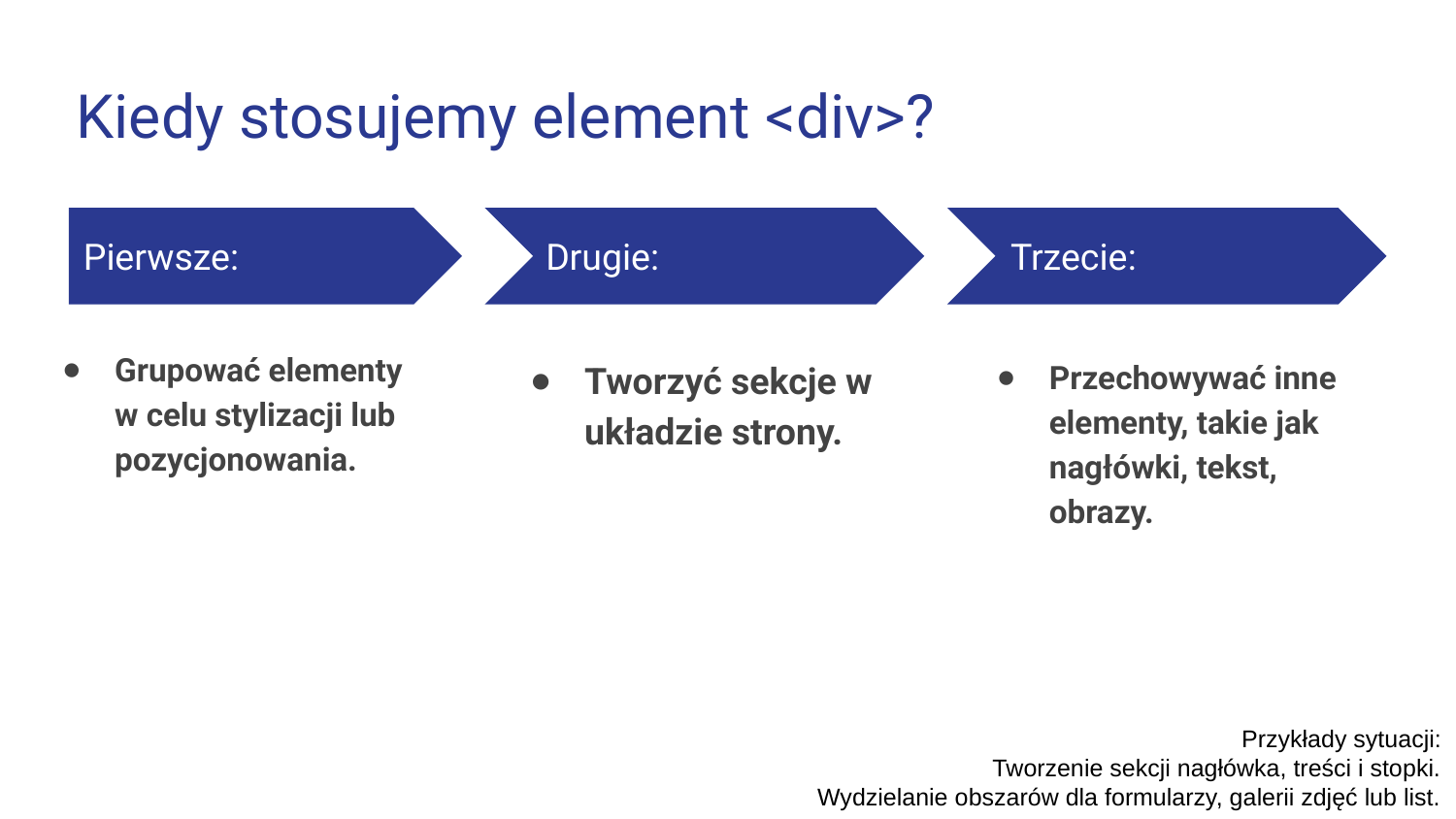

# Kiedy stosujemy element <div>?

Pierwsze:
Drugie:
Trzecie:
Grupować elementy w celu stylizacji lub pozycjonowania.
Tworzyć sekcje w układzie strony.
Przechowywać inne elementy, takie jak nagłówki, tekst, obrazy.
Przykłady sytuacji:
Tworzenie sekcji nagłówka, treści i stopki.
Wydzielanie obszarów dla formularzy, galerii zdjęć lub list.